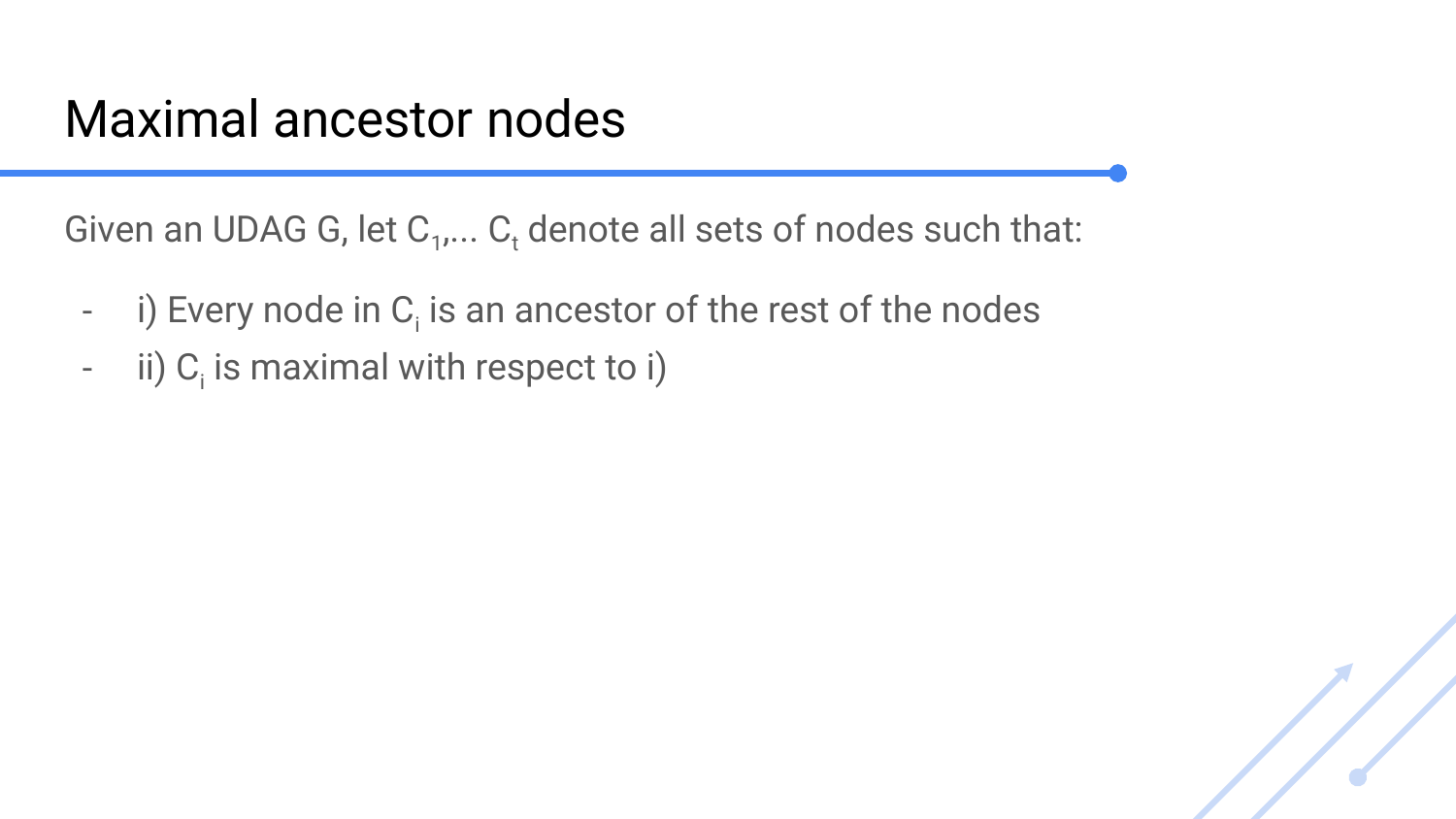

# Maximal ancestor nodes
Given an UDAG G, let C1,... Ct denote all sets of nodes such that:
i) Every node in Ci is an ancestor of the rest of the nodes
ii) Ci is maximal with respect to i)